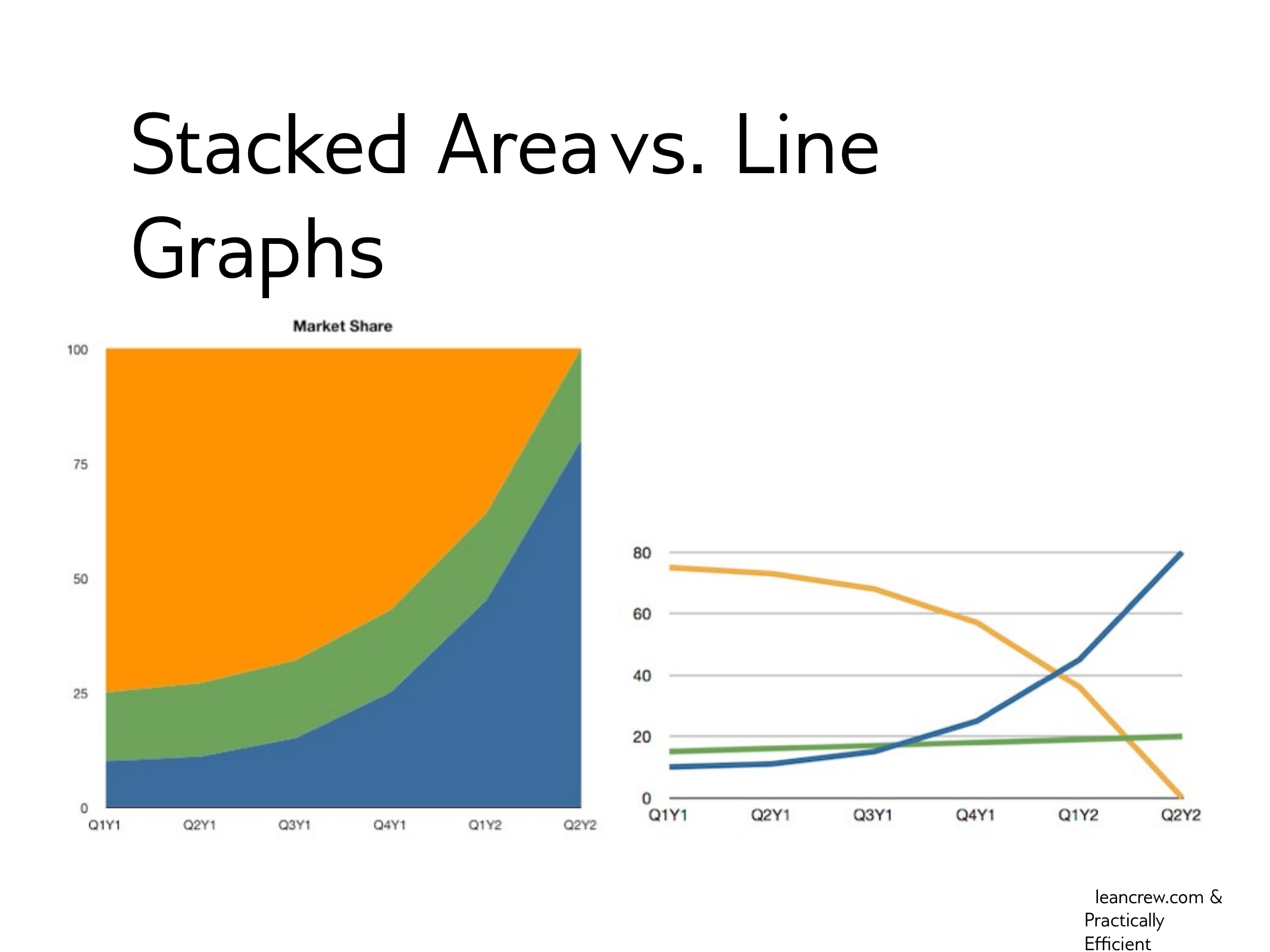

# Stacked Area	vs. Line Graphs

leancrew.com &  Practically Efficient